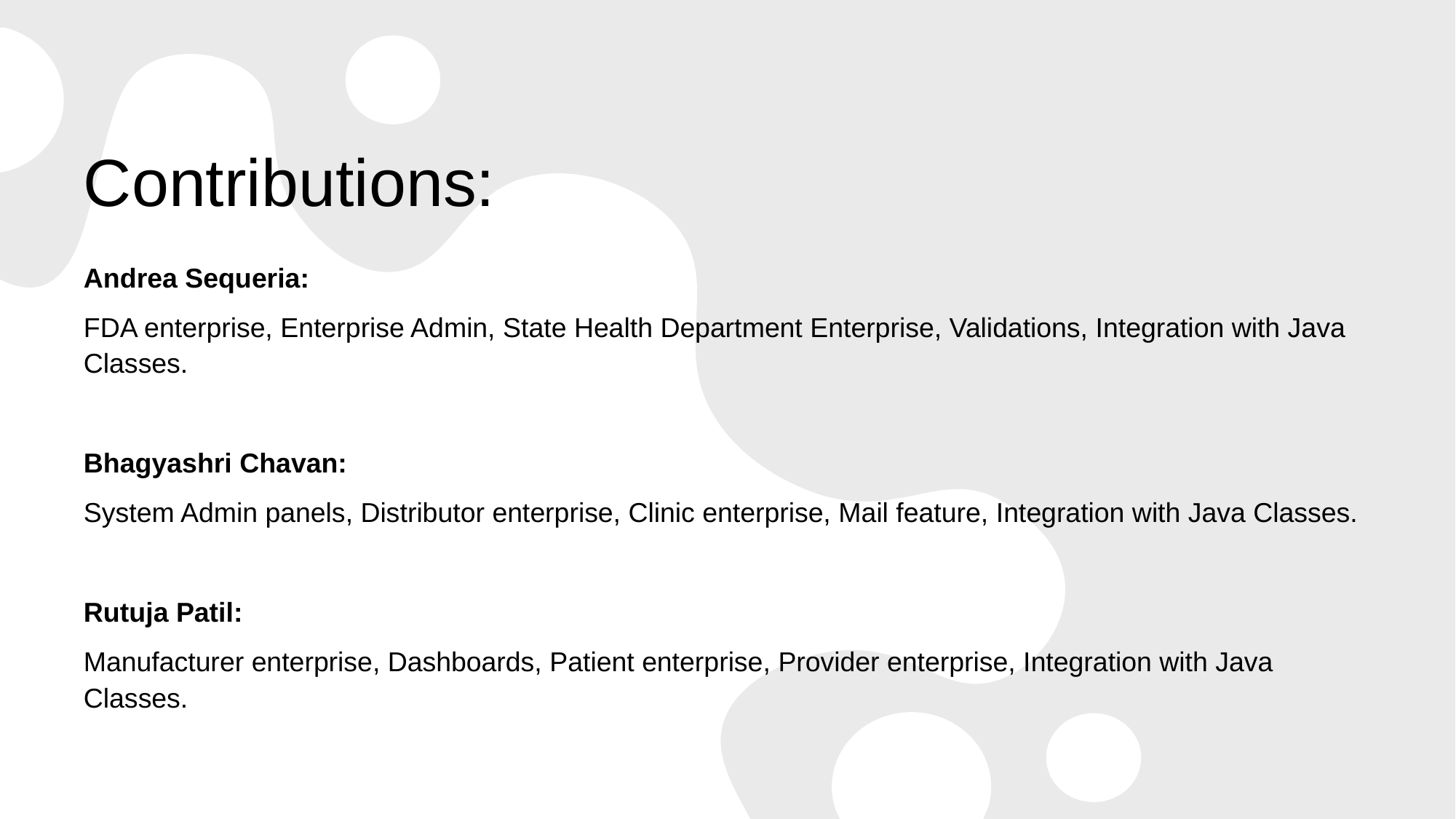

# Contributions:
Andrea Sequeria:
FDA enterprise, Enterprise Admin, State Health Department Enterprise, Validations, Integration with Java Classes.

Bhagyashri Chavan:
System Admin panels, Distributor enterprise, Clinic enterprise, Mail feature, Integration with Java Classes.

Rutuja Patil:
Manufacturer enterprise, Dashboards, Patient enterprise, Provider enterprise, Integration with Java Classes.